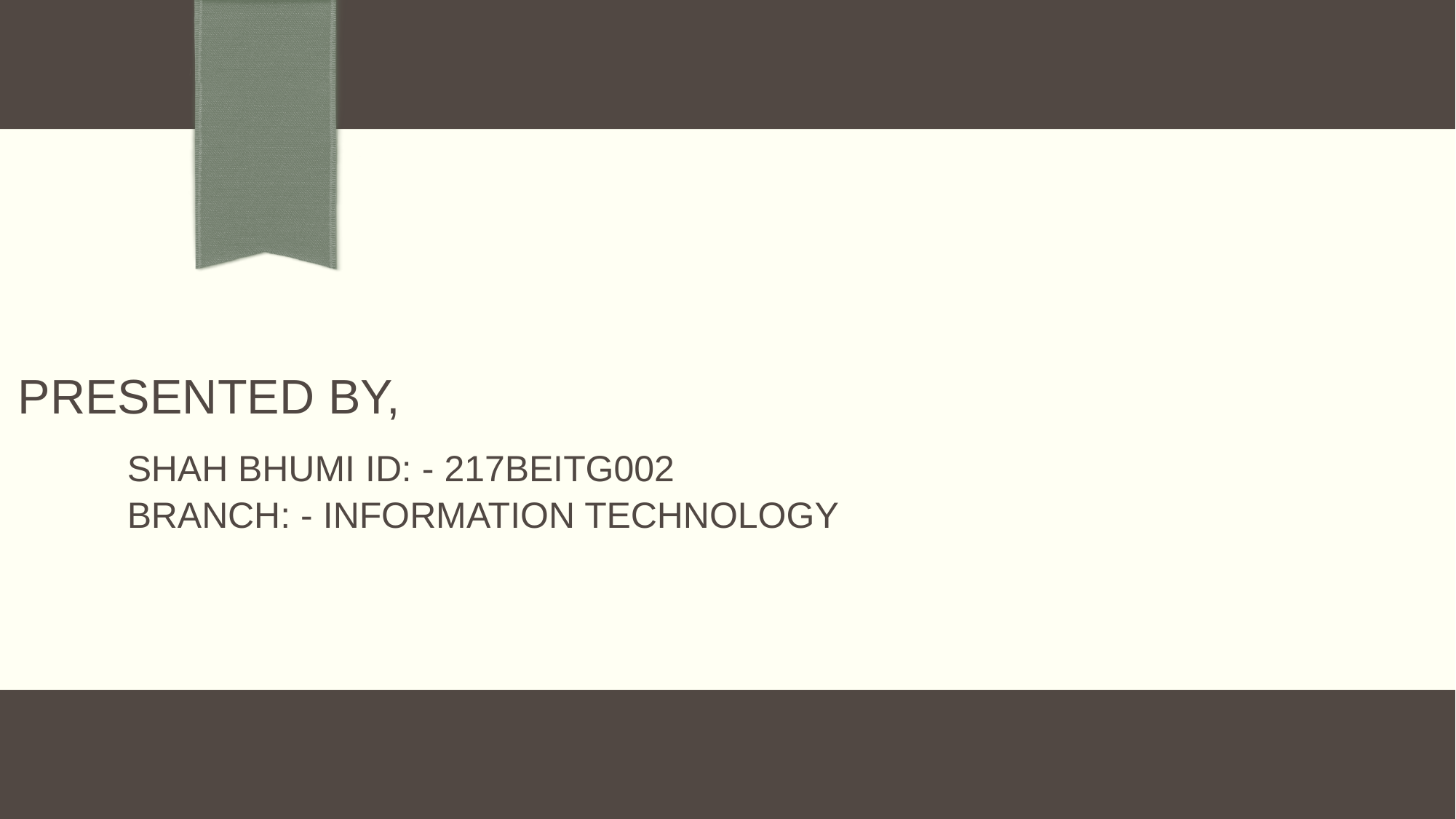

# Presented by, Shah bhumi id: - 217beitg002 branch: - Information technology